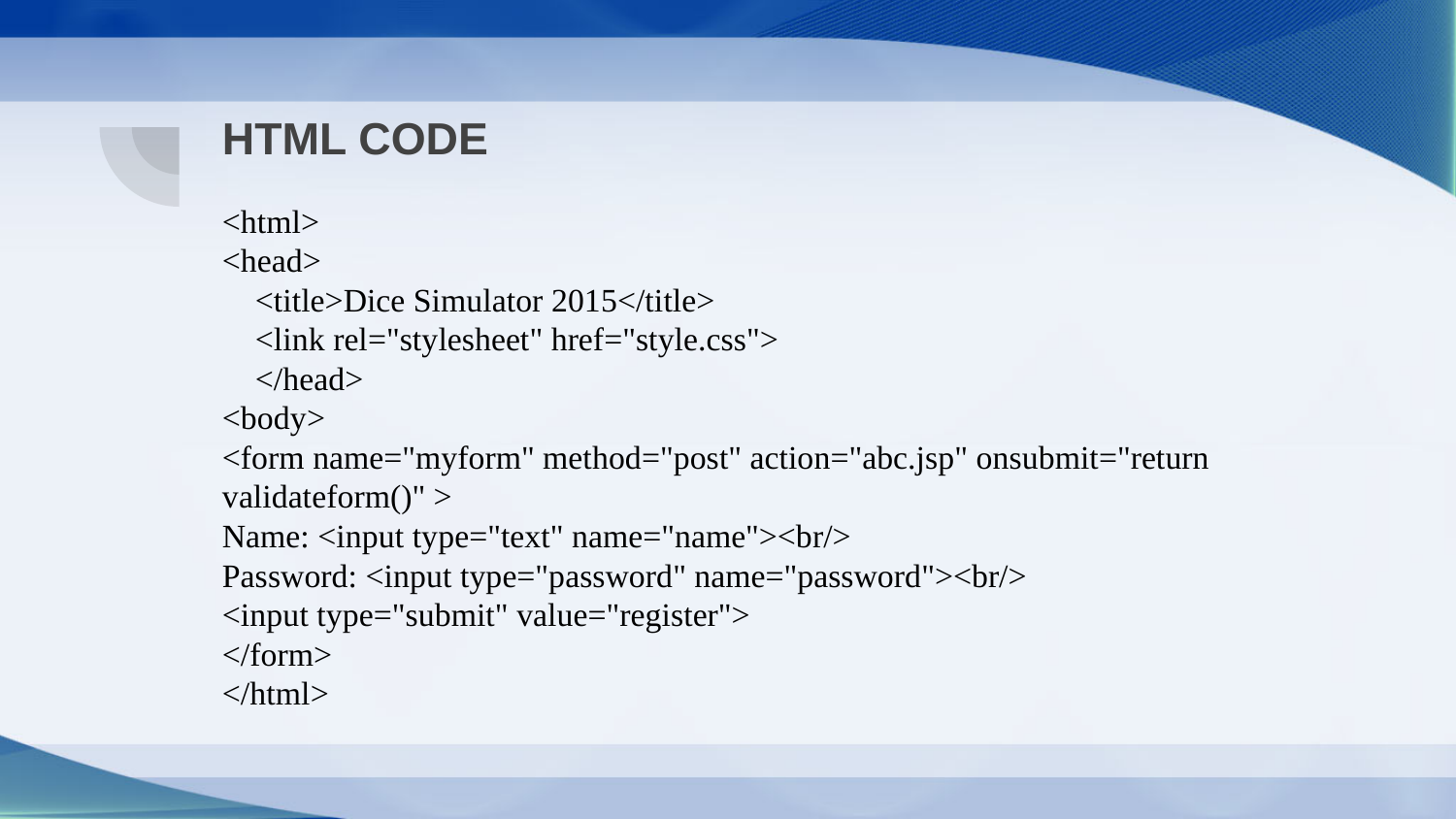

# HTML CODE

<html>
<head>
    <title>Dice Simulator 2015</title>
    <link rel="stylesheet" href="style.css">
    </head>
<body>
<form name="myform" method="post" action="abc.jsp" onsubmit="return validateform()" >
Name: <input type="text" name="name"><br/>
Password: <input type="password" name="password"><br/>
<input type="submit" value="register">
</form>
</html>